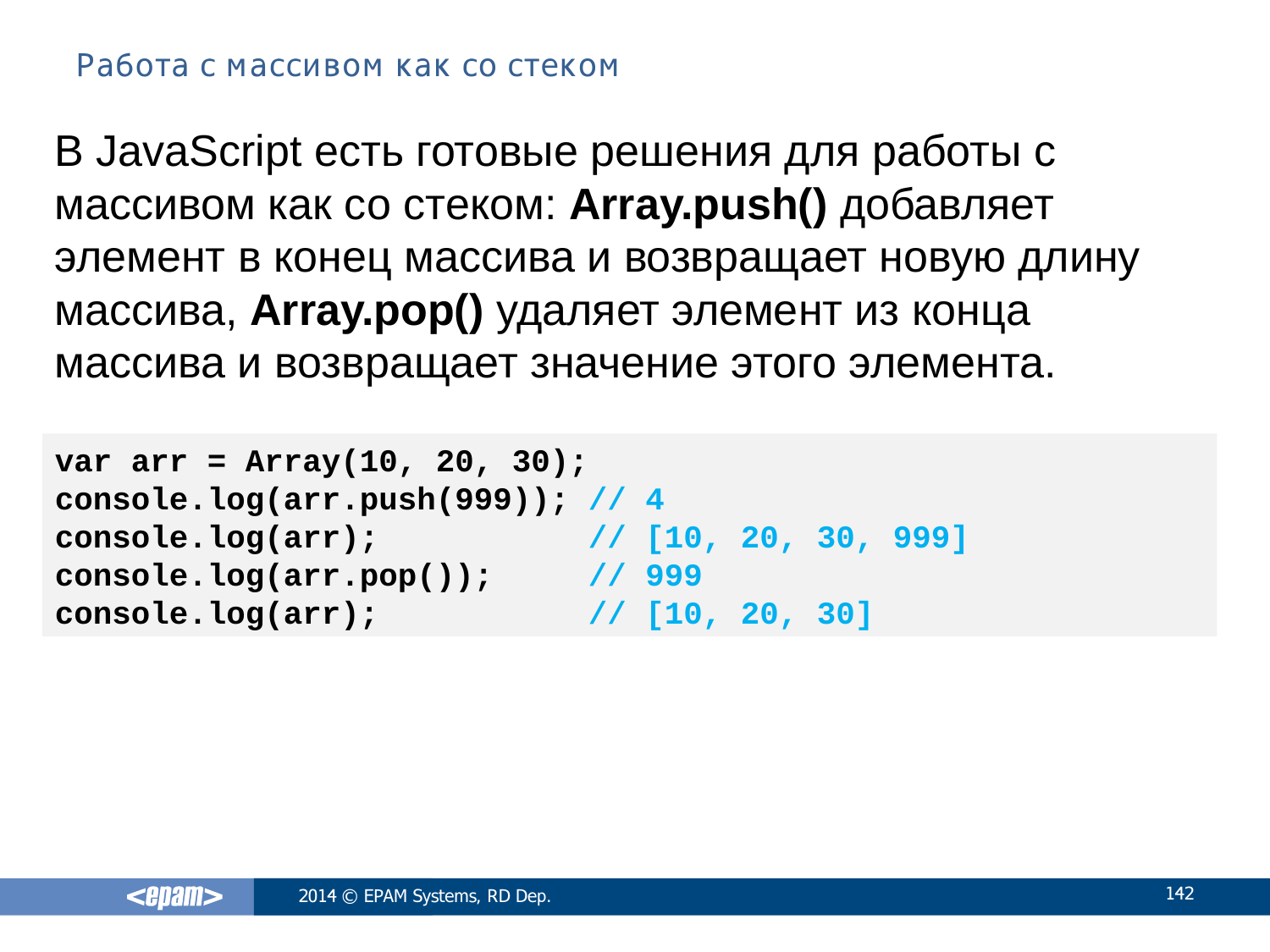

# Работа с массивом как со стеком
В JavaScript есть готовые решения для работы с массивом как со стеком: Array.push() добавляет элемент в конец массива и возвращает новую длину массива, Array.pop() удаляет элемент из конца массива и возвращает значение этого элемента.
var arr = Array(10, 20, 30);
console.log(arr.push(999)); // 4
console.log(arr);           // [10, 20, 30, 999]
console.log(arr.pop());     // 999
console.log(arr);           // [10, 20, 30]
142
2014 © EPAM Systems, RD Dep.